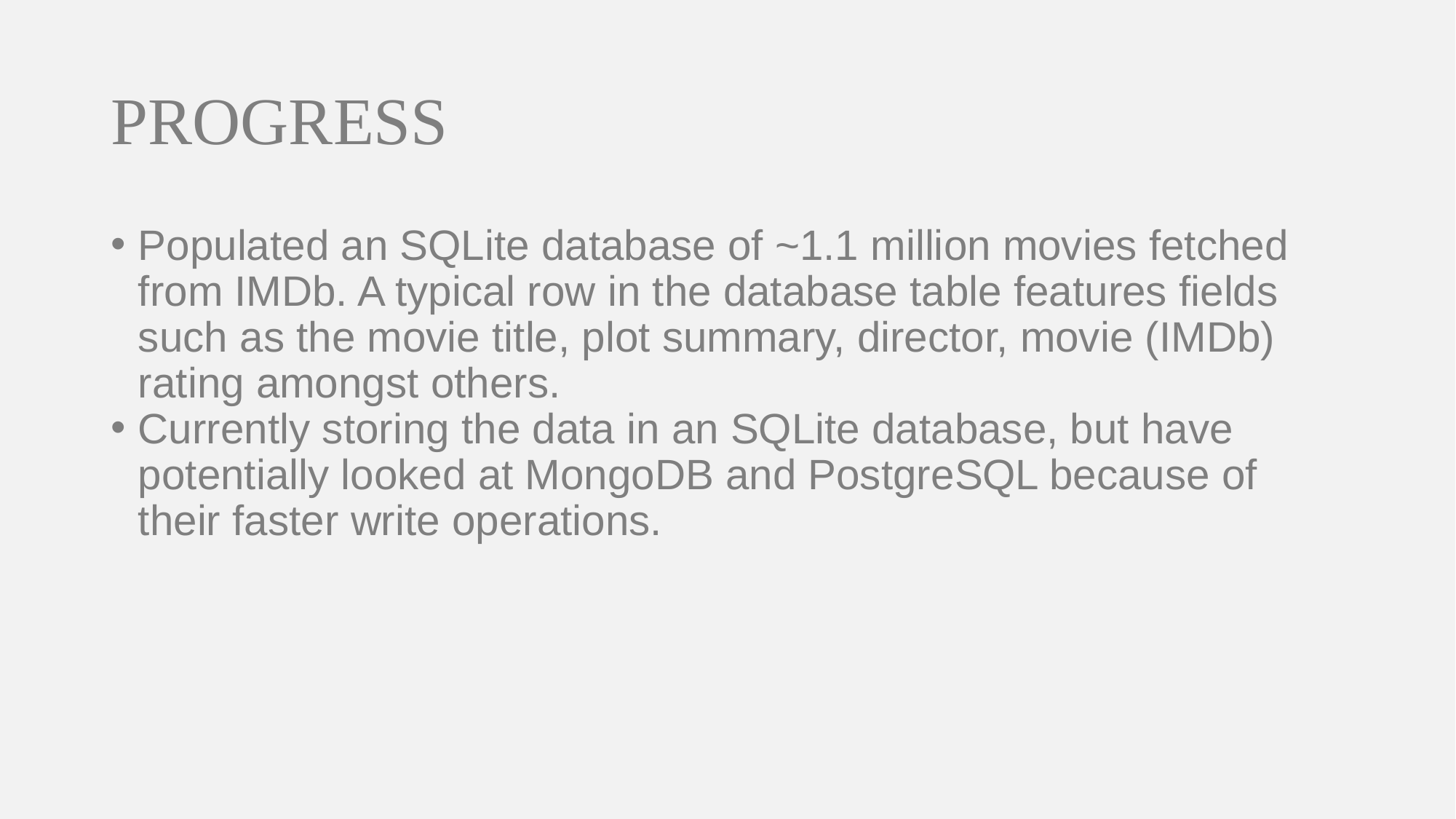

# PROGRESS
Populated an SQLite database of ~1.1 million movies fetched from IMDb. A typical row in the database table features fields such as the movie title, plot summary, director, movie (IMDb) rating amongst others.
Currently storing the data in an SQLite database, but have potentially looked at MongoDB and PostgreSQL because of their faster write operations.